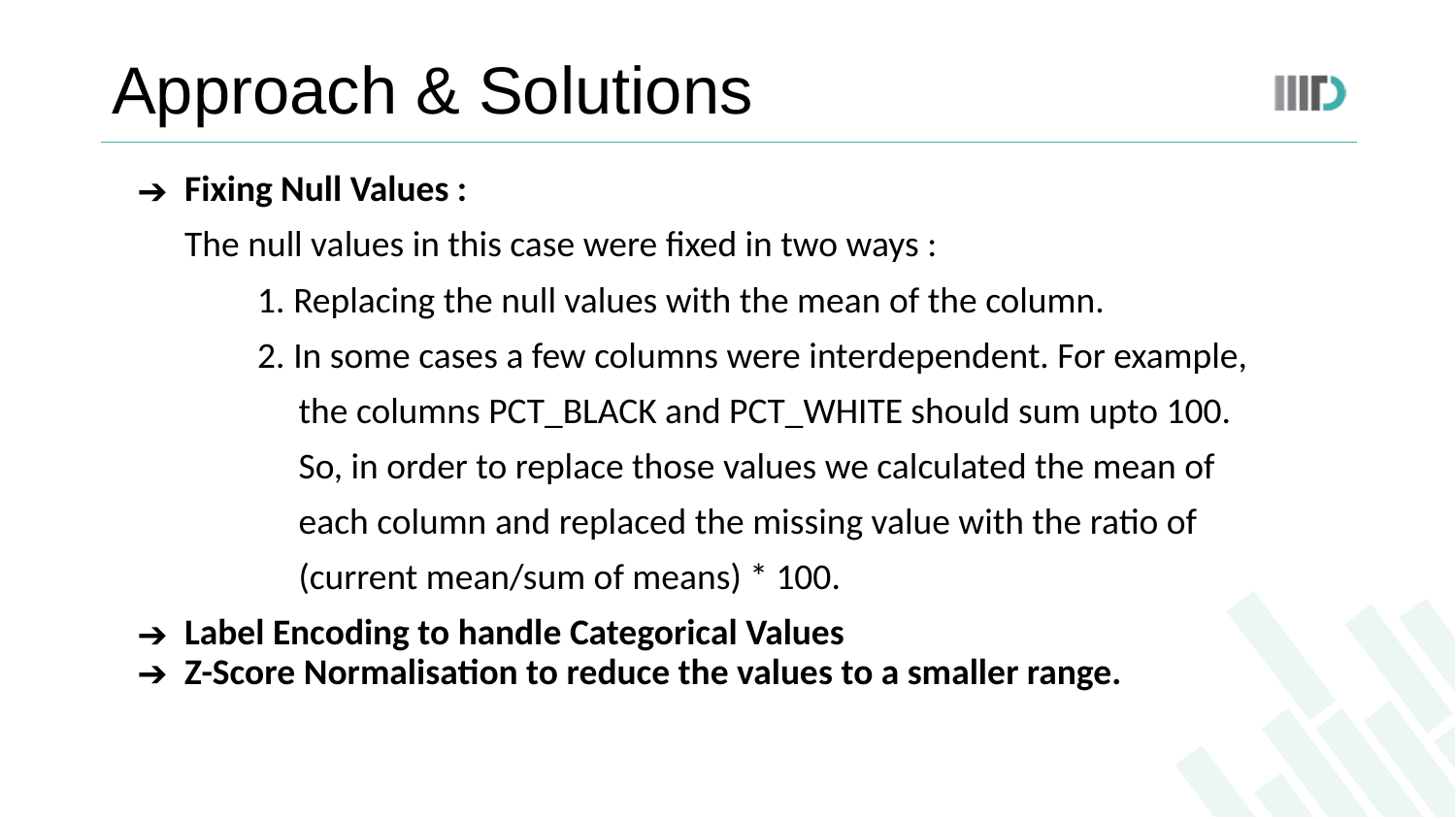

# Approach & Solutions
Fixing Null Values :
The null values in this case were fixed in two ways :
	1. Replacing the null values with the mean of the column.
	2. In some cases a few columns were interdependent. For example,
	     the columns PCT_BLACK and PCT_WHITE should sum upto 100.
	     So, in order to replace those values we calculated the mean of
	     each column and replaced the missing value with the ratio of
	     (current mean/sum of means) * 100.
Label Encoding to handle Categorical Values
Z-Score Normalisation to reduce the values to a smaller range.